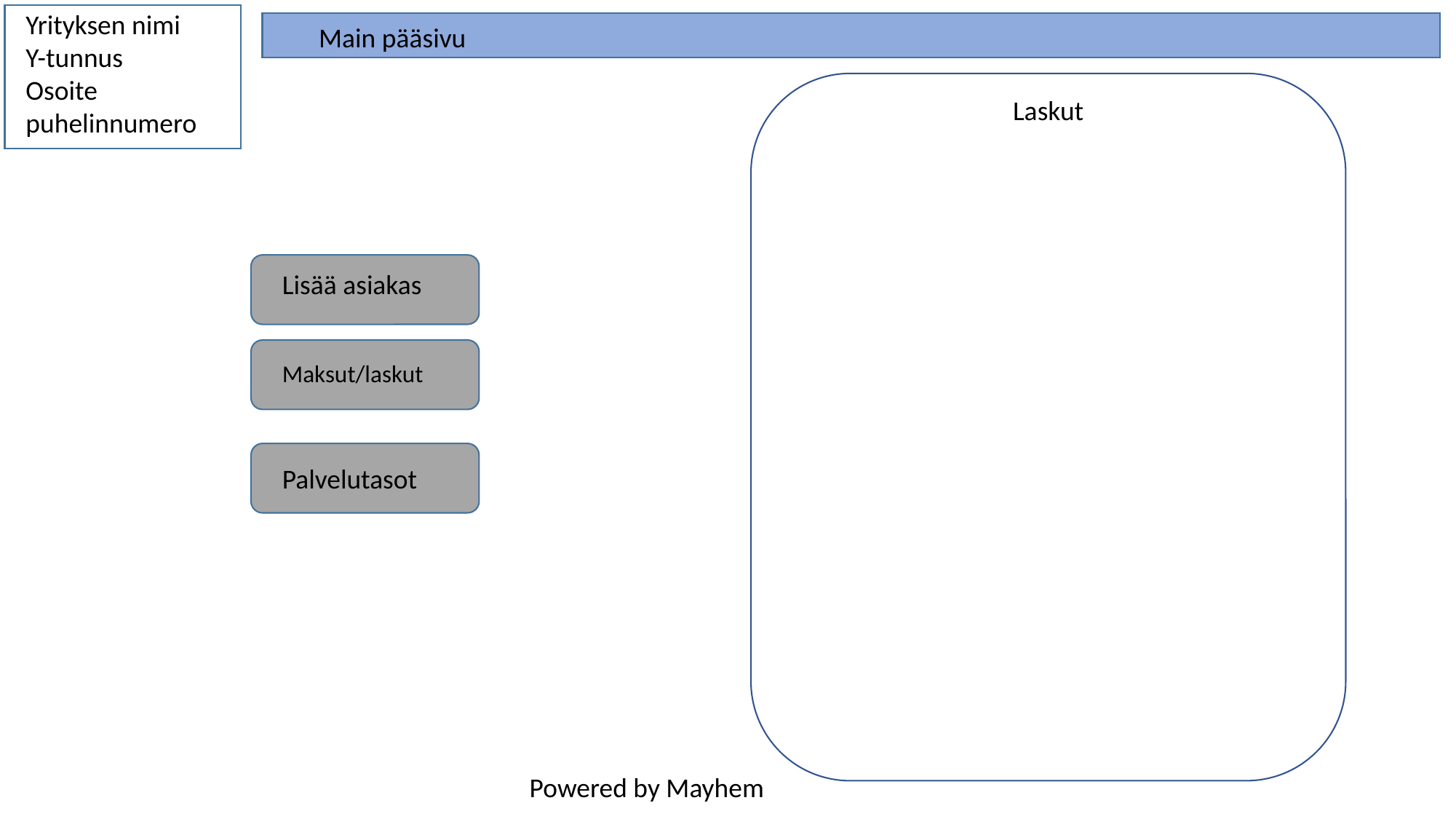

Yrityksen nimi
Y-tunnus
Osoite
puhelinnumero

Main pääsivu

Laskut

Lisää asiakas

Maksut/laskut

Palvelutasot
Powered by Mayhem